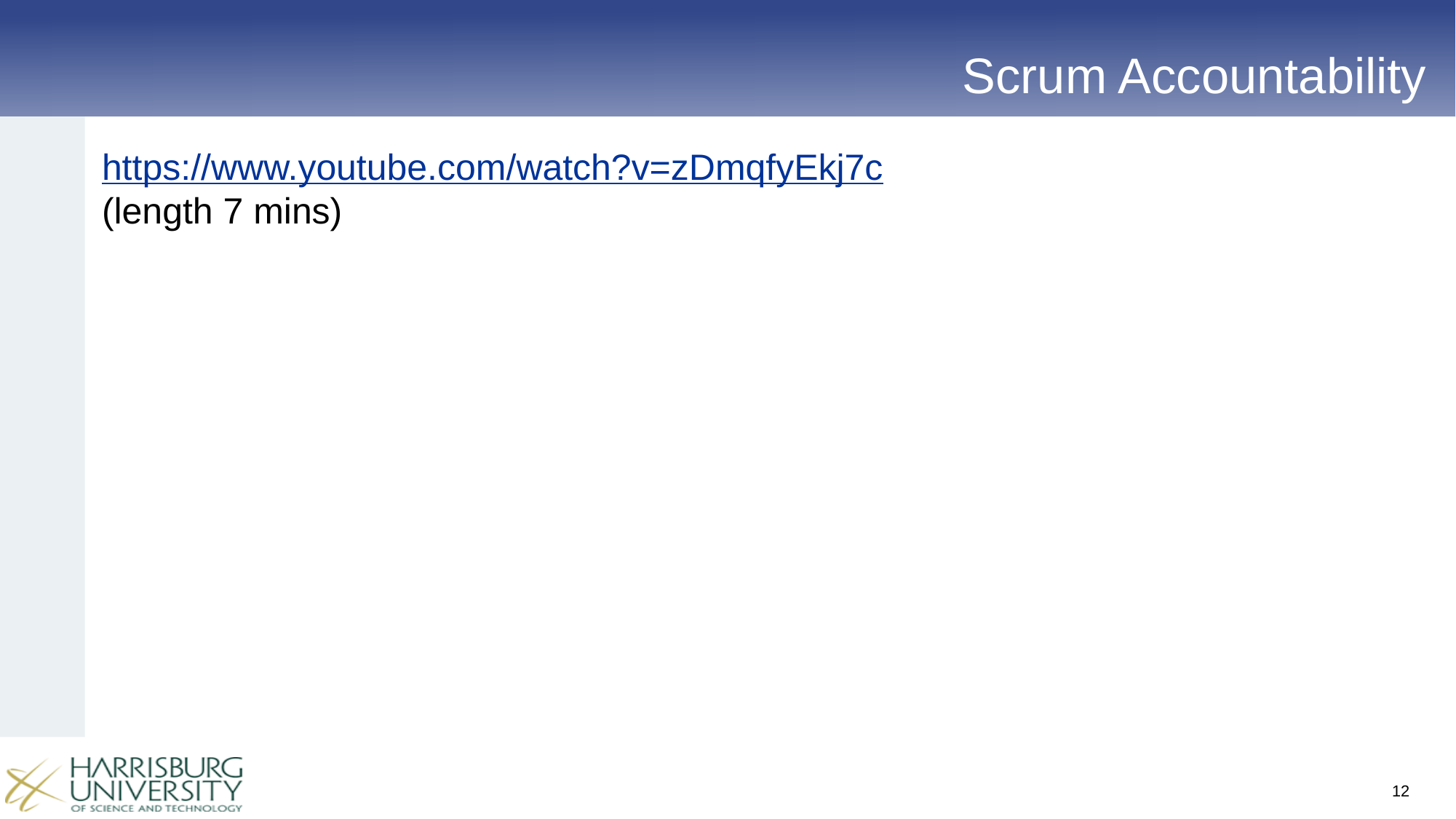

# Scrum Accountability
https://www.youtube.com/watch?v=zDmqfyEkj7c
(length 7 mins)

12